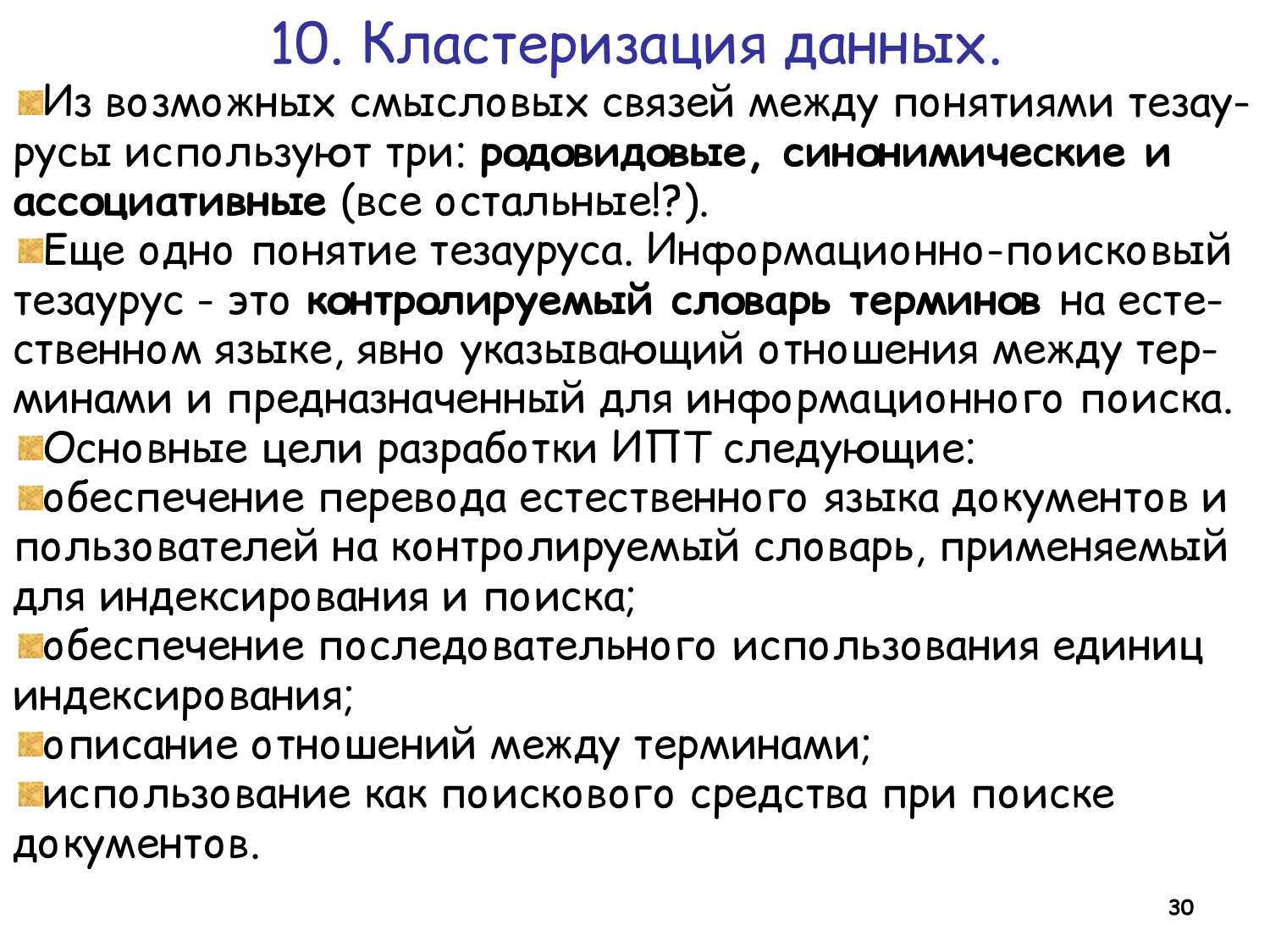

10. Кластеризация данных.
Из возможных смысловых связей между понятиями тезау-русы используют три: родовидовые, синонимические и ассоциативные (все остальные!?).
Еще одно понятие тезауруса. Информационно-поисковый тезаурус - это контролируемый словарь терминов на есте-ственном языке, явно указывающий отношения между тер-минами и предназначенный для информационного поиска.
Основные цели разработки ИПТ следующие:
обеспечение перевода естественного языка документов и пользователей на контролируемый словарь, применяемый для индексирования и поиска;
обеспечение последовательного использования единиц индексирования;
описание отношений между терминами;
использование как поискового средства при поиске документов.
30